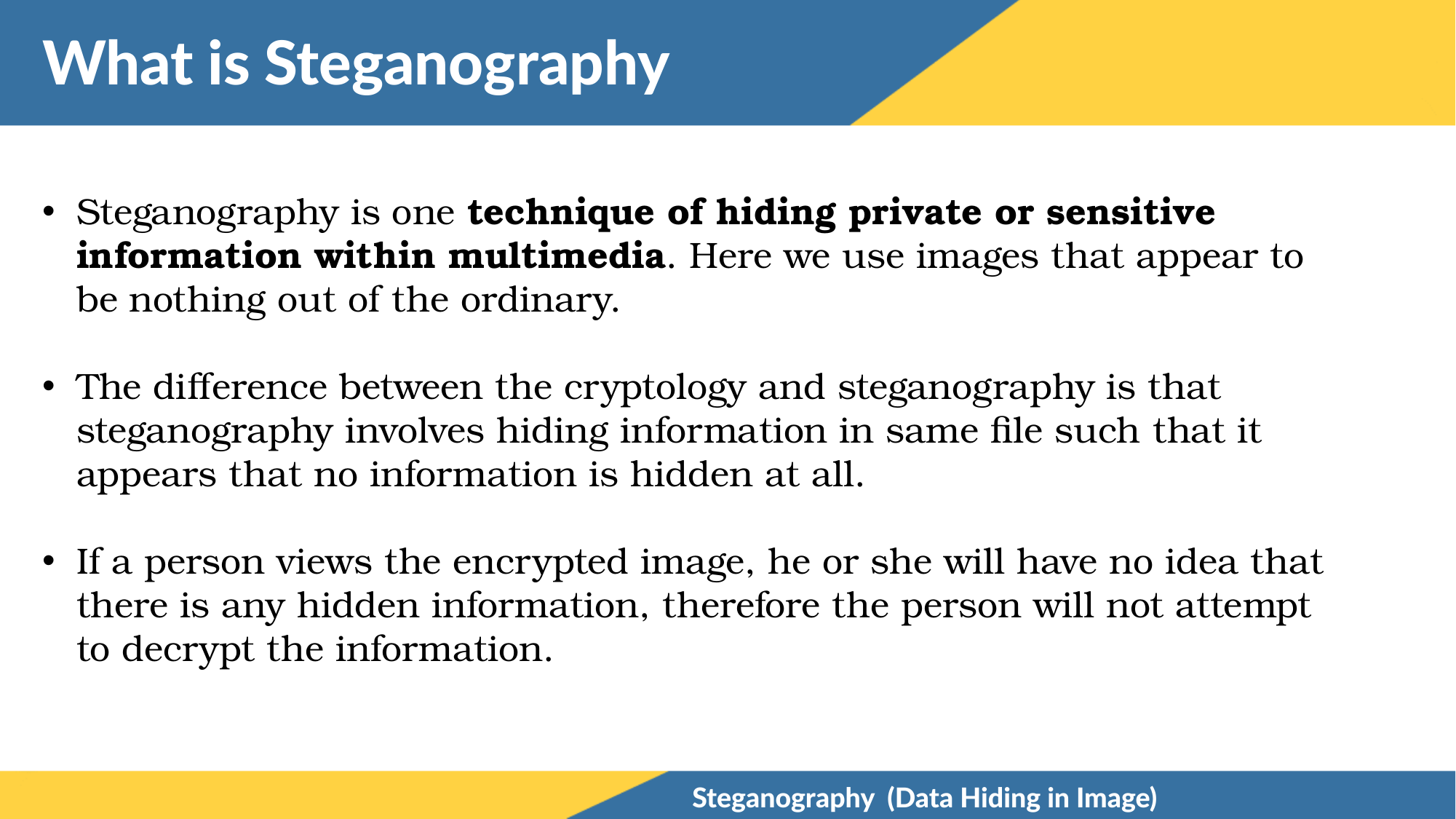

What is Steganography
Steganography is one technique of hiding private or sensitive information within multimedia. Here we use images that appear to be nothing out of the ordinary.

The difference between the cryptology and steganography is that steganography involves hiding information in same file such that it appears that no information is hidden at all.

If a person views the encrypted image, he or she will have no idea that there is any hidden information, therefore the person will not attempt to decrypt the information.

Steganography  (Data Hiding in Image)